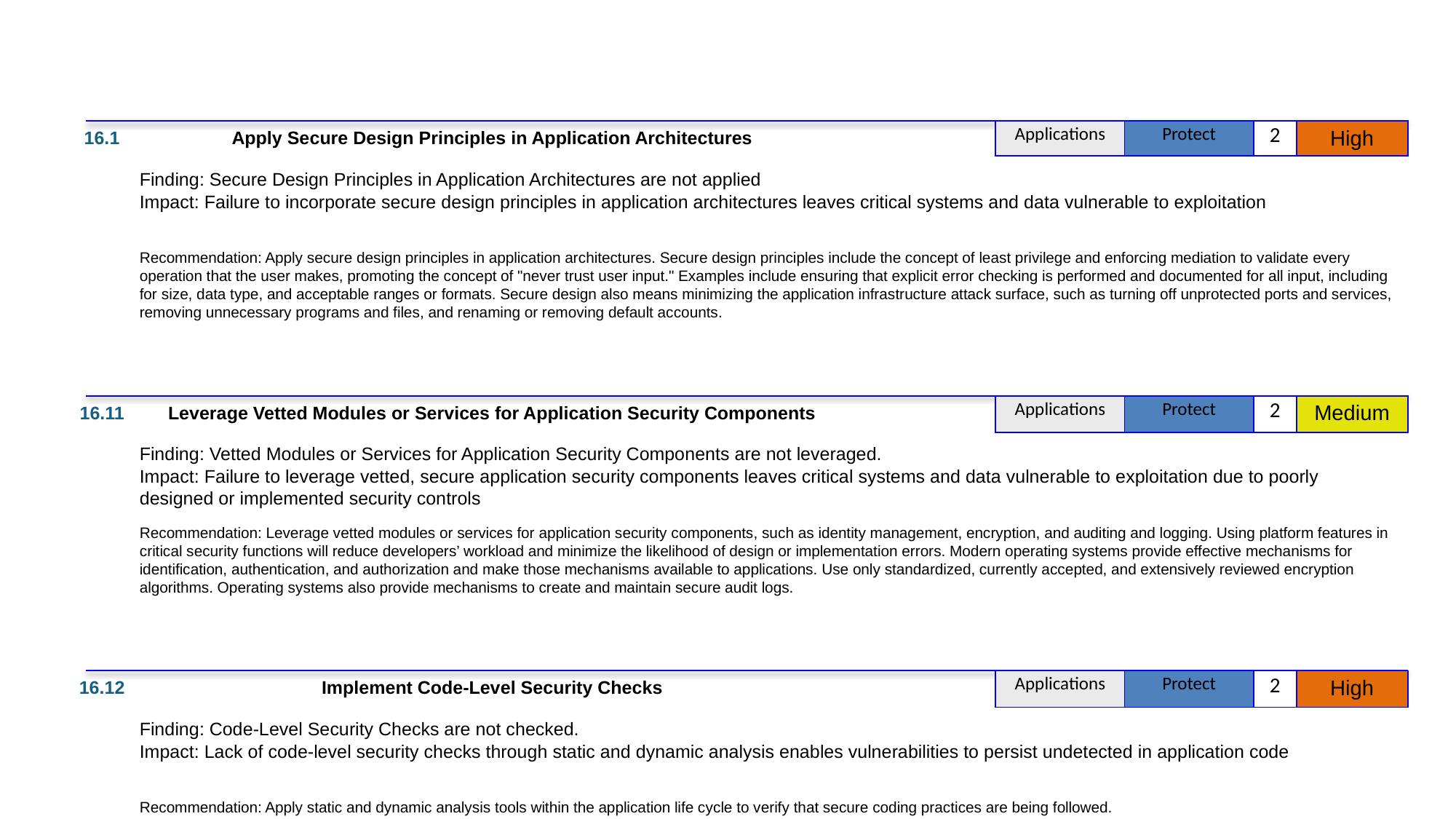

16.1
Apply Secure Design Principles in Application Architectures
| Applications | Protect | 2 | High |
| --- | --- | --- | --- |
Finding: Secure Design Principles in Application Architectures are not applied
Impact: Failure to incorporate secure design principles in application architectures leaves critical systems and data vulnerable to exploitation
Recommendation: Apply secure design principles in application architectures. Secure design principles include the concept of least privilege and enforcing mediation to validate every operation that the user makes, promoting the concept of "never trust user input." Examples include ensuring that explicit error checking is performed and documented for all input, including for size, data type, and acceptable ranges or formats. Secure design also means minimizing the application infrastructure attack surface, such as turning off unprotected ports and services, removing unnecessary programs and files, and renaming or removing default accounts.
16.11
Leverage Vetted Modules or Services for Application Security Components
| Applications | Protect | 2 | Medium |
| --- | --- | --- | --- |
Finding: Vetted Modules or Services for Application Security Components are not leveraged.
Impact: Failure to leverage vetted, secure application security components leaves critical systems and data vulnerable to exploitation due to poorly designed or implemented security controls
Recommendation: Leverage vetted modules or services for application security components, such as identity management, encryption, and auditing and logging. Using platform features in critical security functions will reduce developers’ workload and minimize the likelihood of design or implementation errors. Modern operating systems provide effective mechanisms for identification, authentication, and authorization and make those mechanisms available to applications. Use only standardized, currently accepted, and extensively reviewed encryption algorithms. Operating systems also provide mechanisms to create and maintain secure audit logs.
16.12
Implement Code-Level Security Checks
| Applications | Protect | 2 | High |
| --- | --- | --- | --- |
Finding: Code-Level Security Checks are not checked.
Impact: Lack of code-level security checks through static and dynamic analysis enables vulnerabilities to persist undetected in application code
Recommendation: Apply static and dynamic analysis tools within the application life cycle to verify that secure coding practices are being followed.